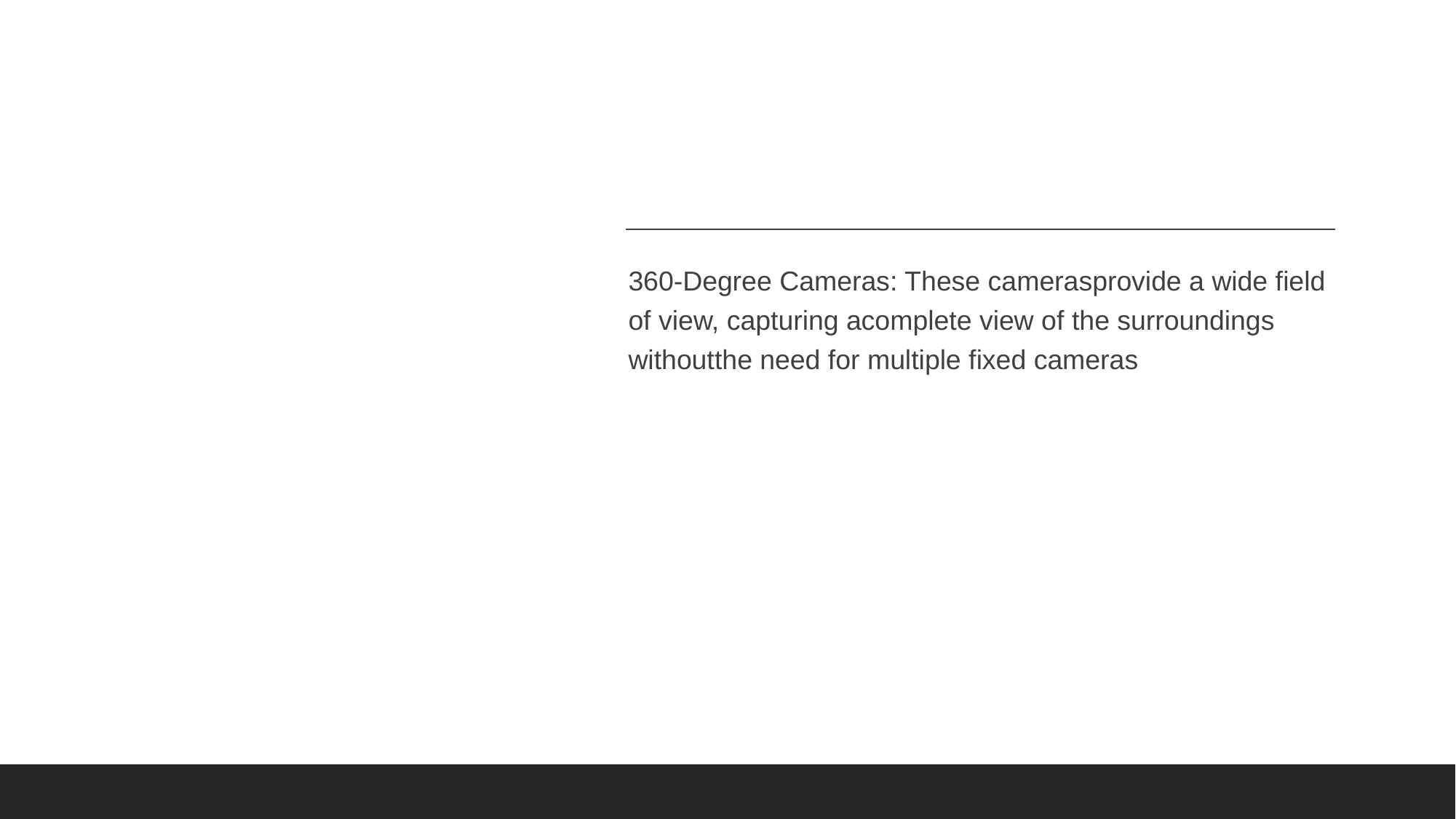

#
360-Degree Cameras: These camerasprovide a wide field of view, capturing acomplete view of the surroundings withoutthe need for multiple fixed cameras